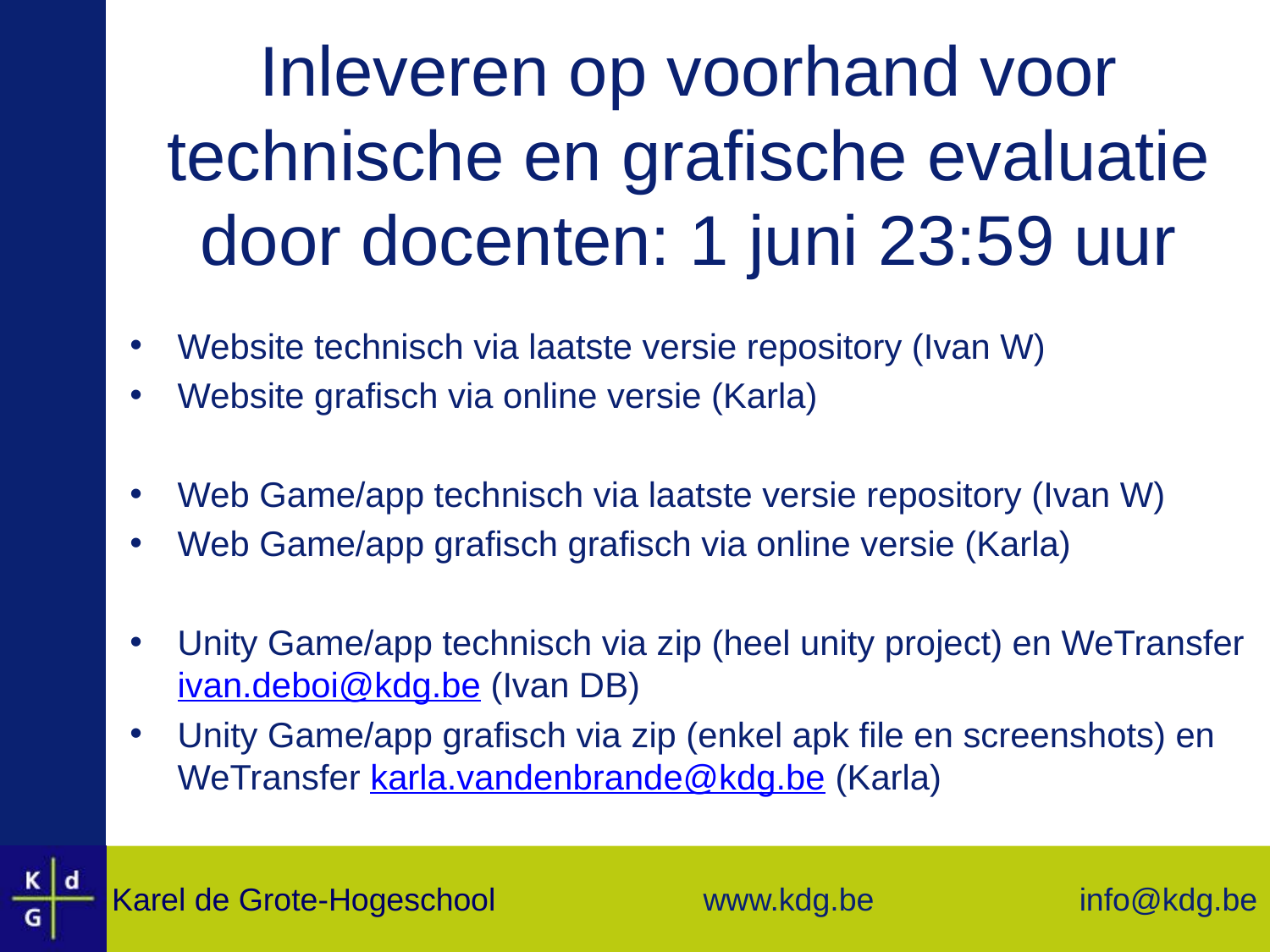

# Inleveren op voorhand voor technische en grafische evaluatie door docenten: 1 juni 23:59 uur
Website technisch via laatste versie repository (Ivan W)
Website grafisch via online versie (Karla)

Web Game/app technisch via laatste versie repository (Ivan W)
Web Game/app grafisch grafisch via online versie (Karla)

Unity Game/app technisch via zip (heel unity project) en WeTransfer ivan.deboi@kdg.be (Ivan DB)
Unity Game/app grafisch via zip (enkel apk file en screenshots) en WeTransfer karla.vandenbrande@kdg.be (Karla)